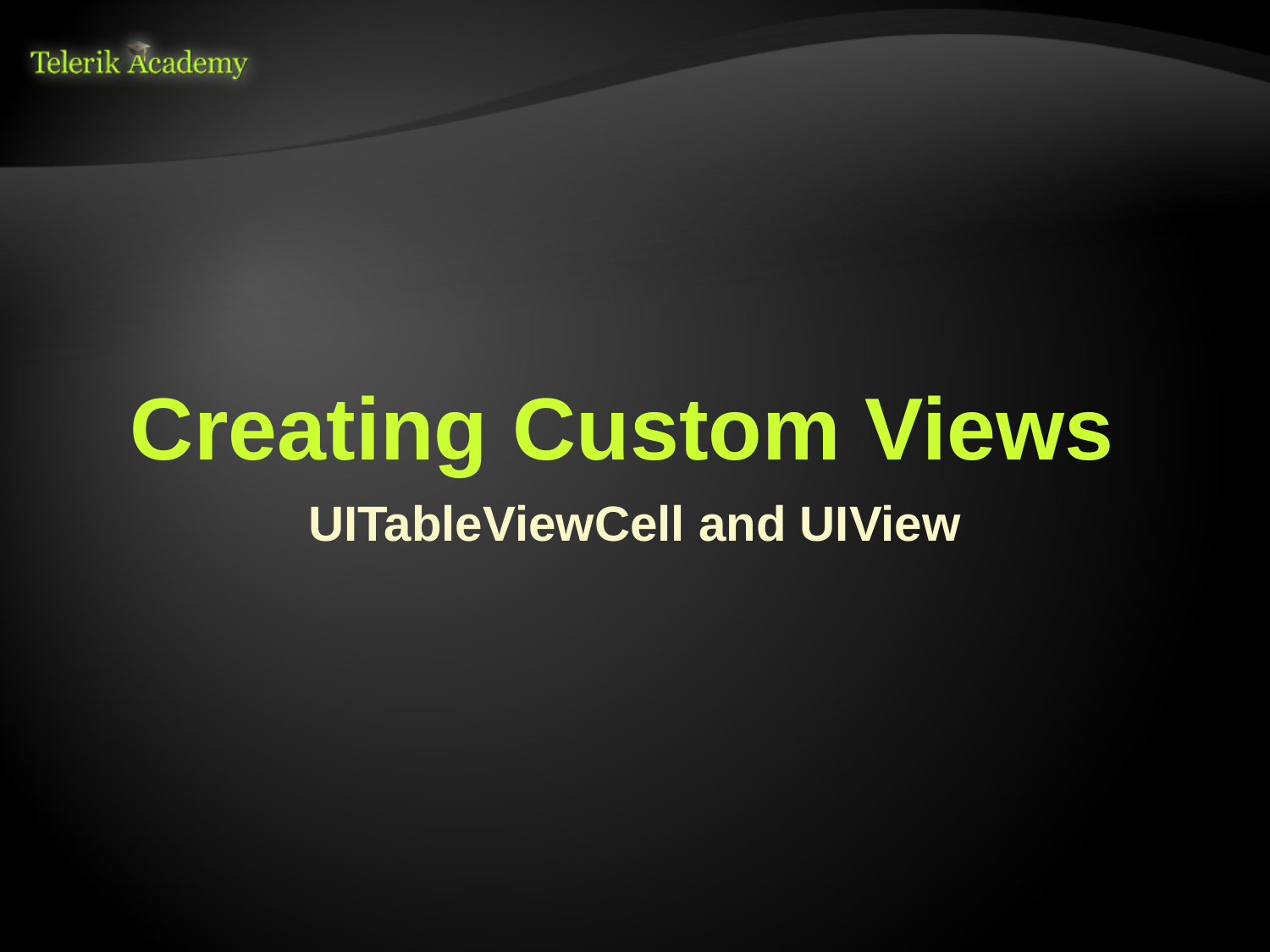

# Creating Custom Views
UITableViewCell and UIView